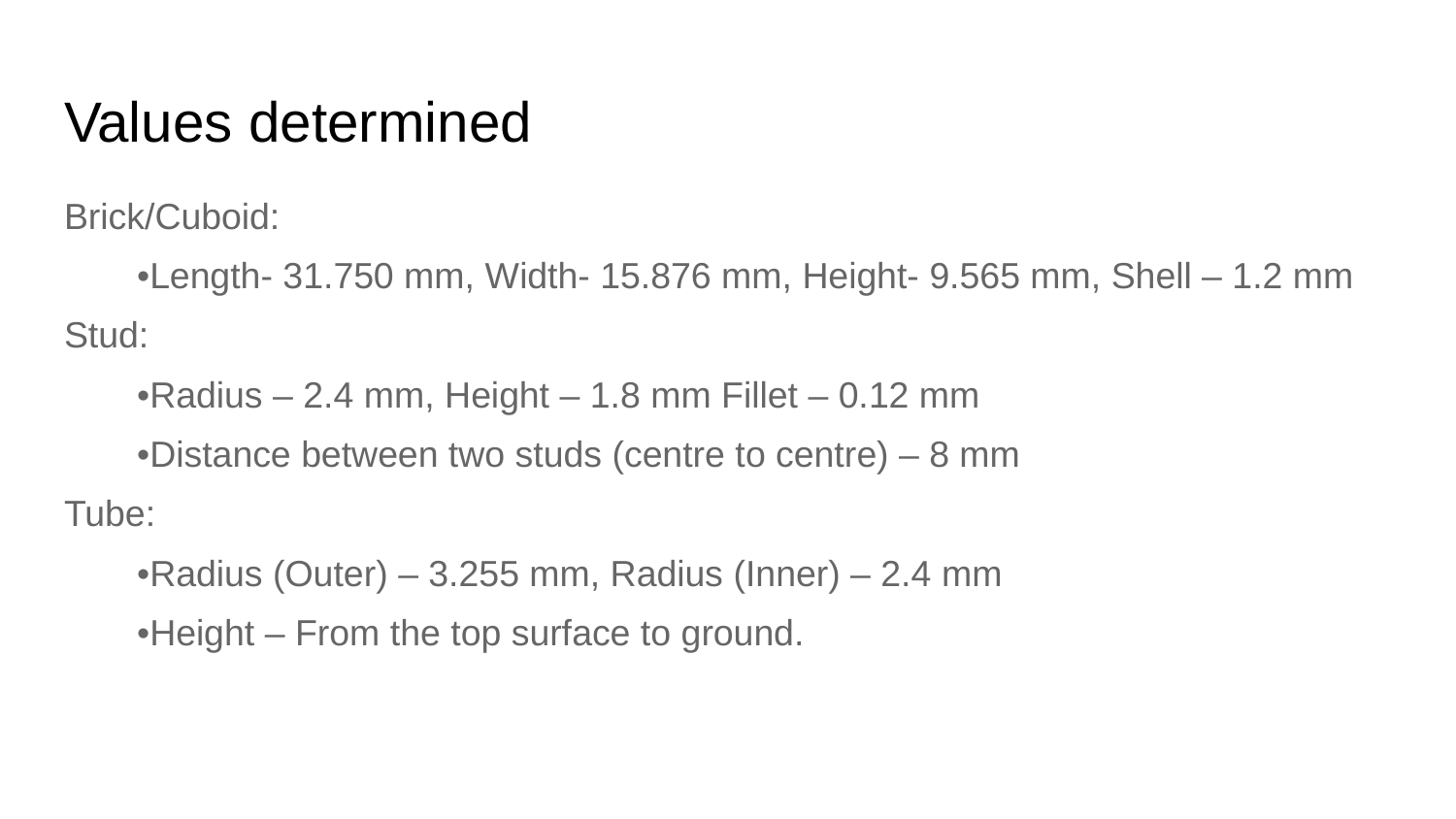

# Values determined
Brick/Cuboid:
•Length- 31.750 mm, Width- 15.876 mm, Height- 9.565 mm, Shell – 1.2 mm
Stud:
•Radius – 2.4 mm, Height – 1.8 mm Fillet – 0.12 mm
•Distance between two studs (centre to centre) – 8 mm
Tube:
•Radius (Outer) – 3.255 mm, Radius (Inner) – 2.4 mm
•Height – From the top surface to ground.